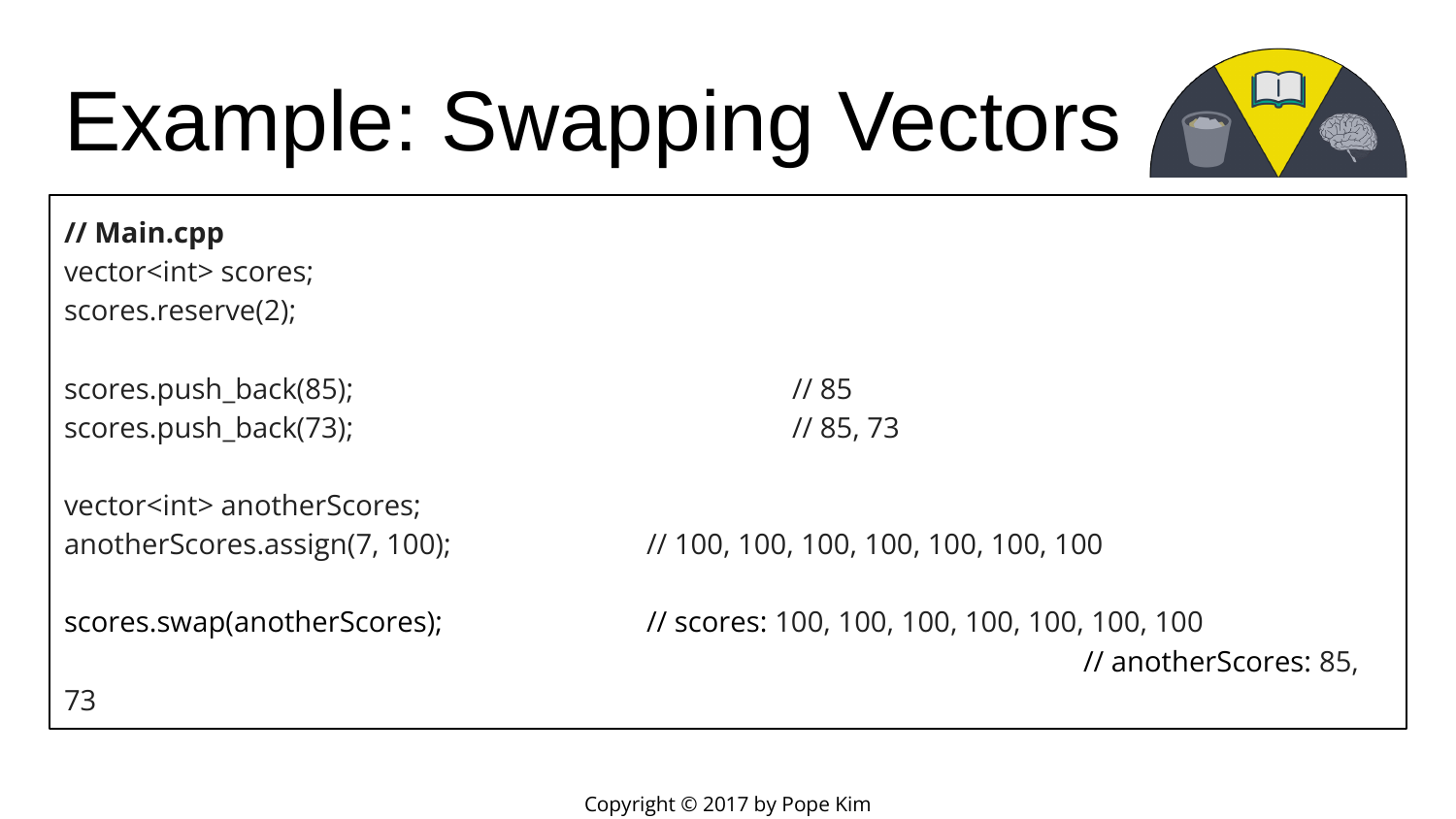

# Example: Swapping Vectors
// Main.cpp
vector<int> scores;
scores.reserve(2);

scores.push_back(85);				// 85
scores.push_back(73);				// 85, 73

vector<int> anotherScores;
anotherScores.assign(7, 100);		// 100, 100, 100, 100, 100, 100, 100

scores.swap(anotherScores);		// scores: 100, 100, 100, 100, 100, 100, 100
							// anotherScores: 85, 73